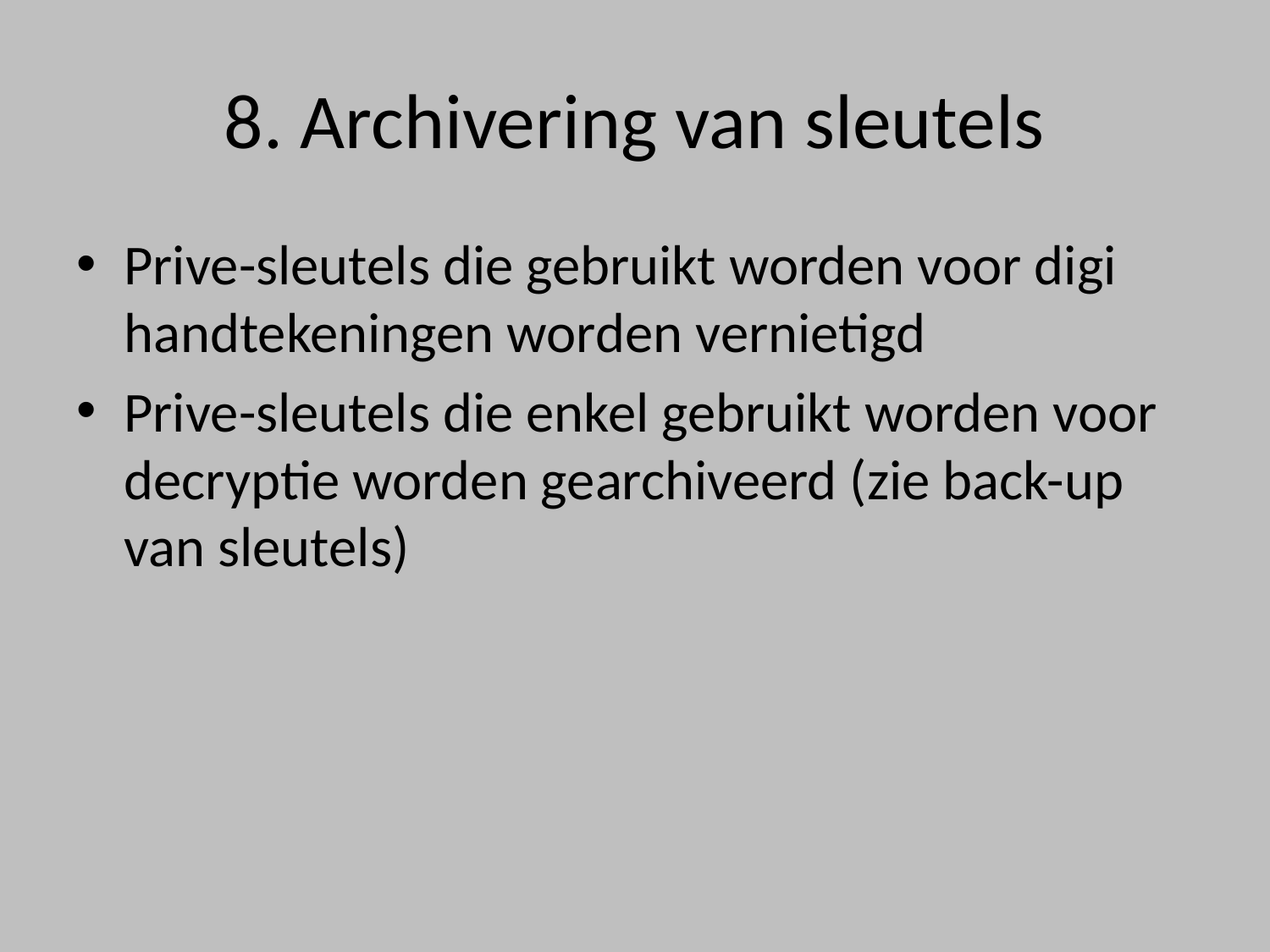

# 8. Archivering van sleutels
Prive-sleutels die gebruikt worden voor digi handtekeningen worden vernietigd
Prive-sleutels die enkel gebruikt worden voor decryptie worden gearchiveerd (zie back-up van sleutels)